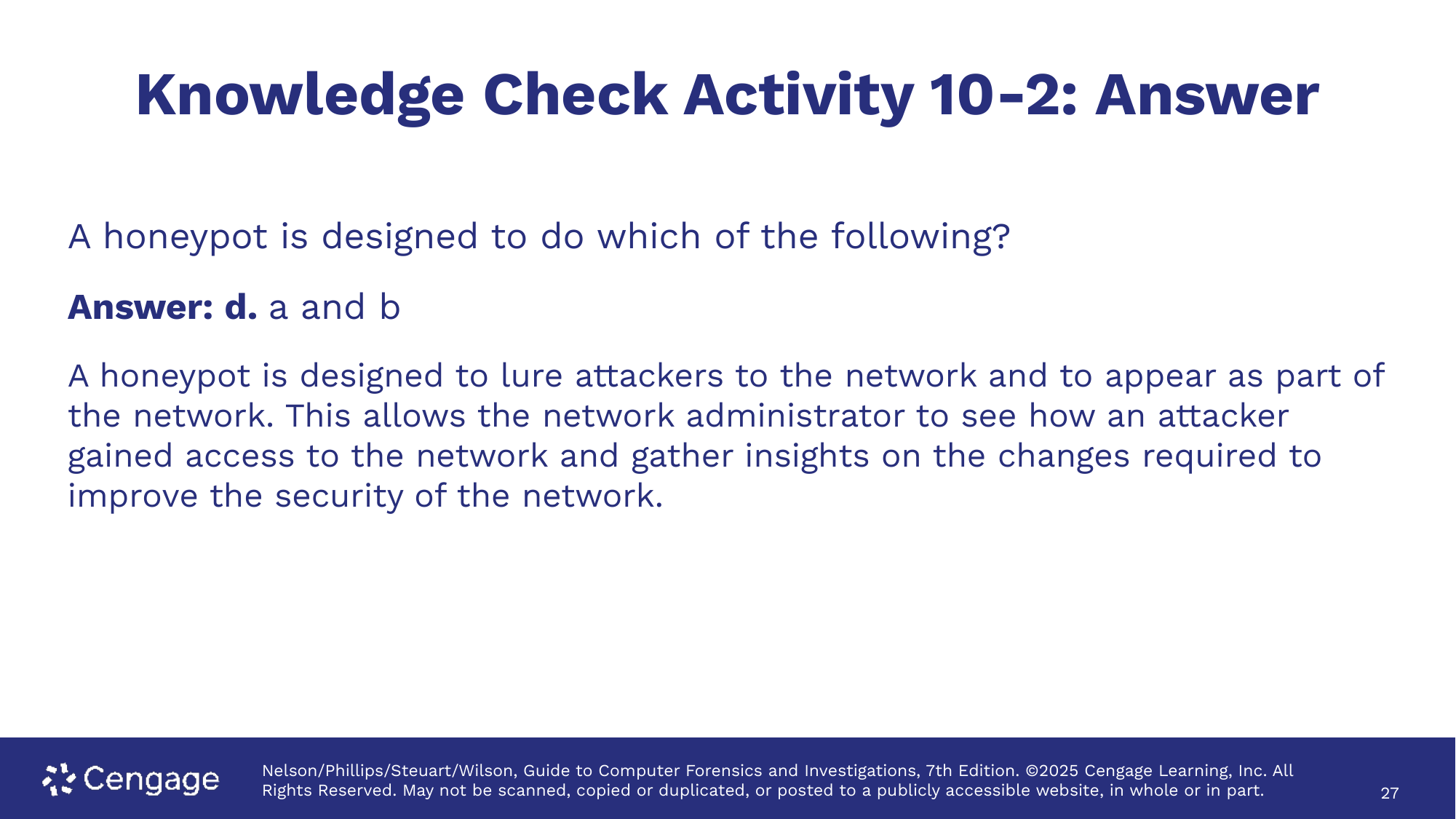

# Knowledge Check Activity 10-2: Answer
A honeypot is designed to do which of the following?
Answer: d. a and b
A honeypot is designed to lure attackers to the network and to appear as part of the network. This allows the network administrator to see how an attacker gained access to the network and gather insights on the changes required to improve the security of the network.